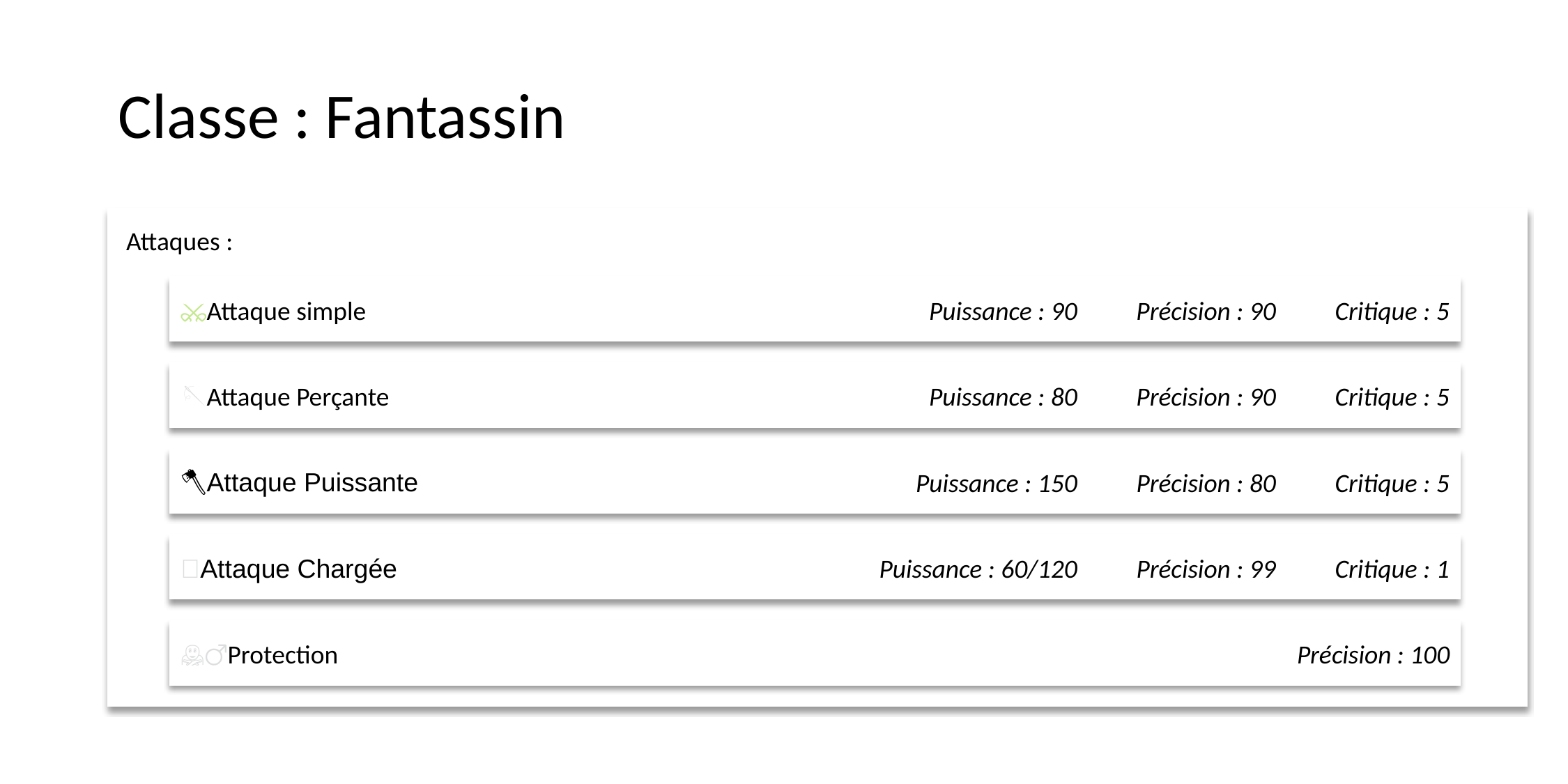

# Classe : Fantassin

Attaques :

⚔️Attaque simple
Puissance : 90          Précision : 90          Critique : 5

🪡Attaque Perçante
Puissance : 80          Précision : 90          Critique : 5

🪓Attaque Puissante
Puissance : 150          Précision : 80          Critique : 5

🧲Attaque Chargée
Puissance : 60/120          Précision : 99          Critique : 1

🙅‍♂️Protection
Précision : 100